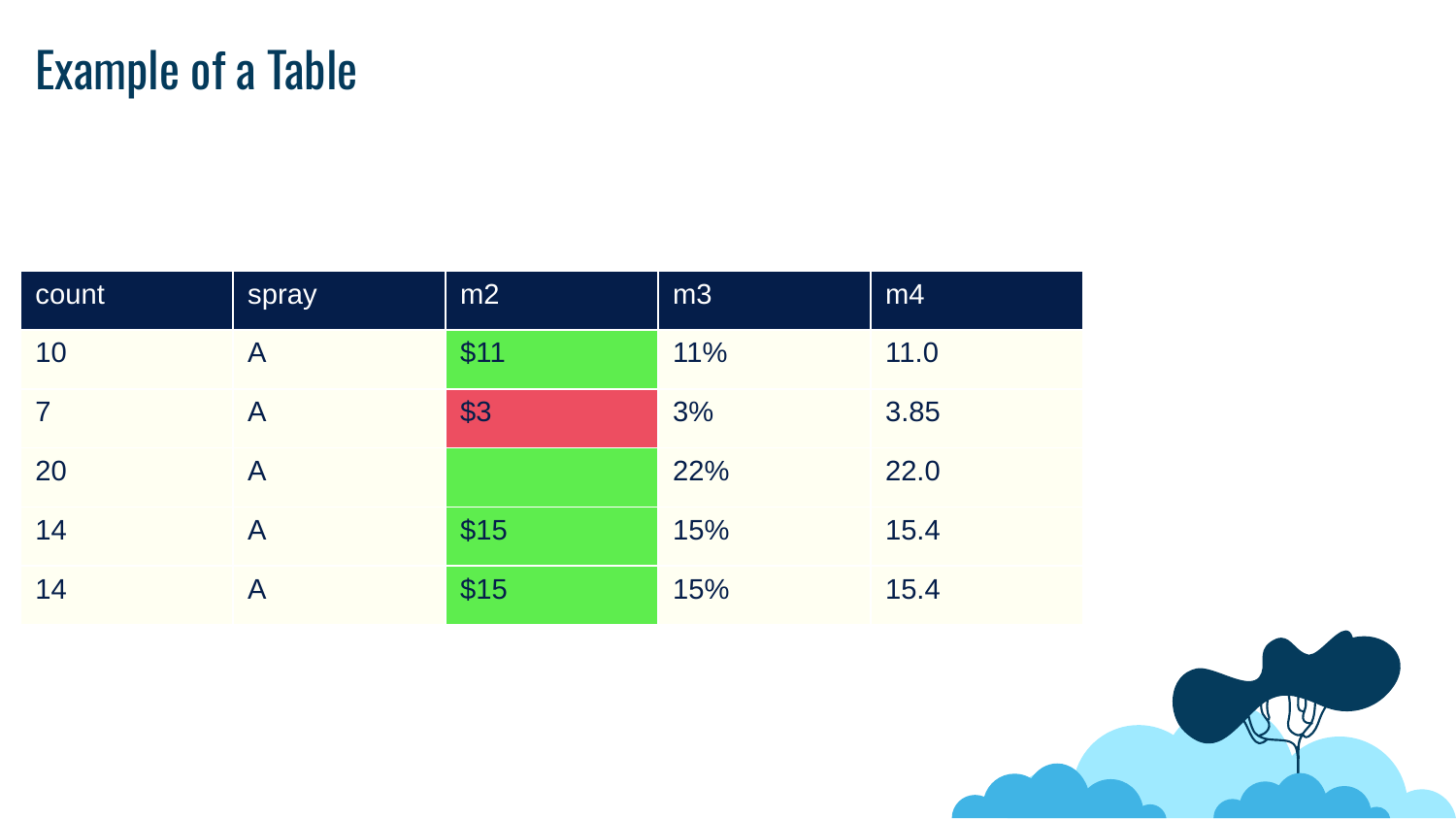

# Example of a Table

| count | spray | m2 | m3 | m4 |
| --- | --- | --- | --- | --- |
| 10 | A | $11 | 11% | 11.0 |
| 7 | A | $3 | 3% | 3.85 |
| 20 | A |  | 22% | 22.0 |
| 14 | A | $15 | 15% | 15.4 |
| 14 | A | $15 | 15% | 15.4 |